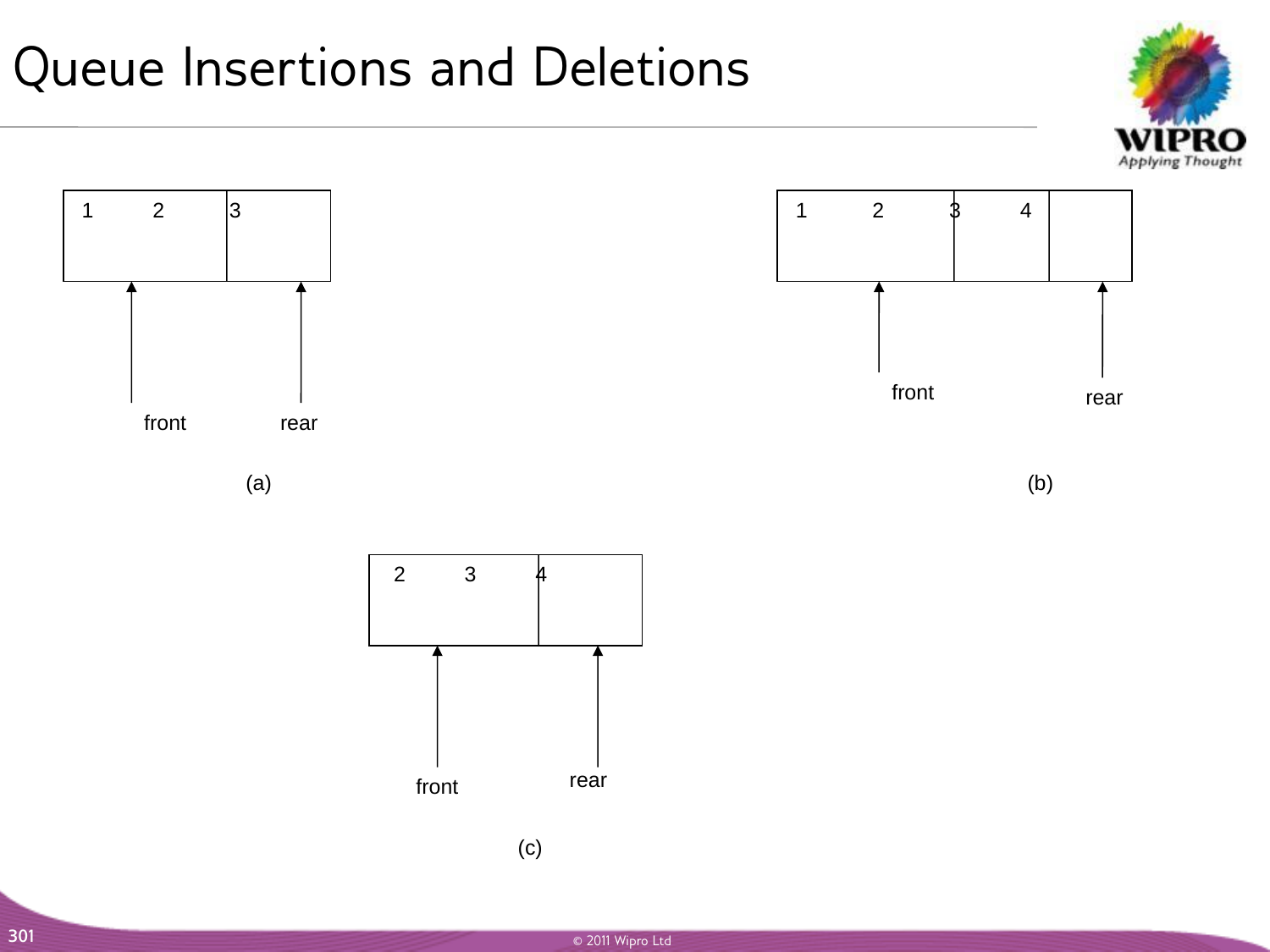

Queue Insertions and Deletions
 1          2           3

 1           2           3          4

front
rear
front
rear
(a)
(b)
  2          3          4

rear
front
(c)